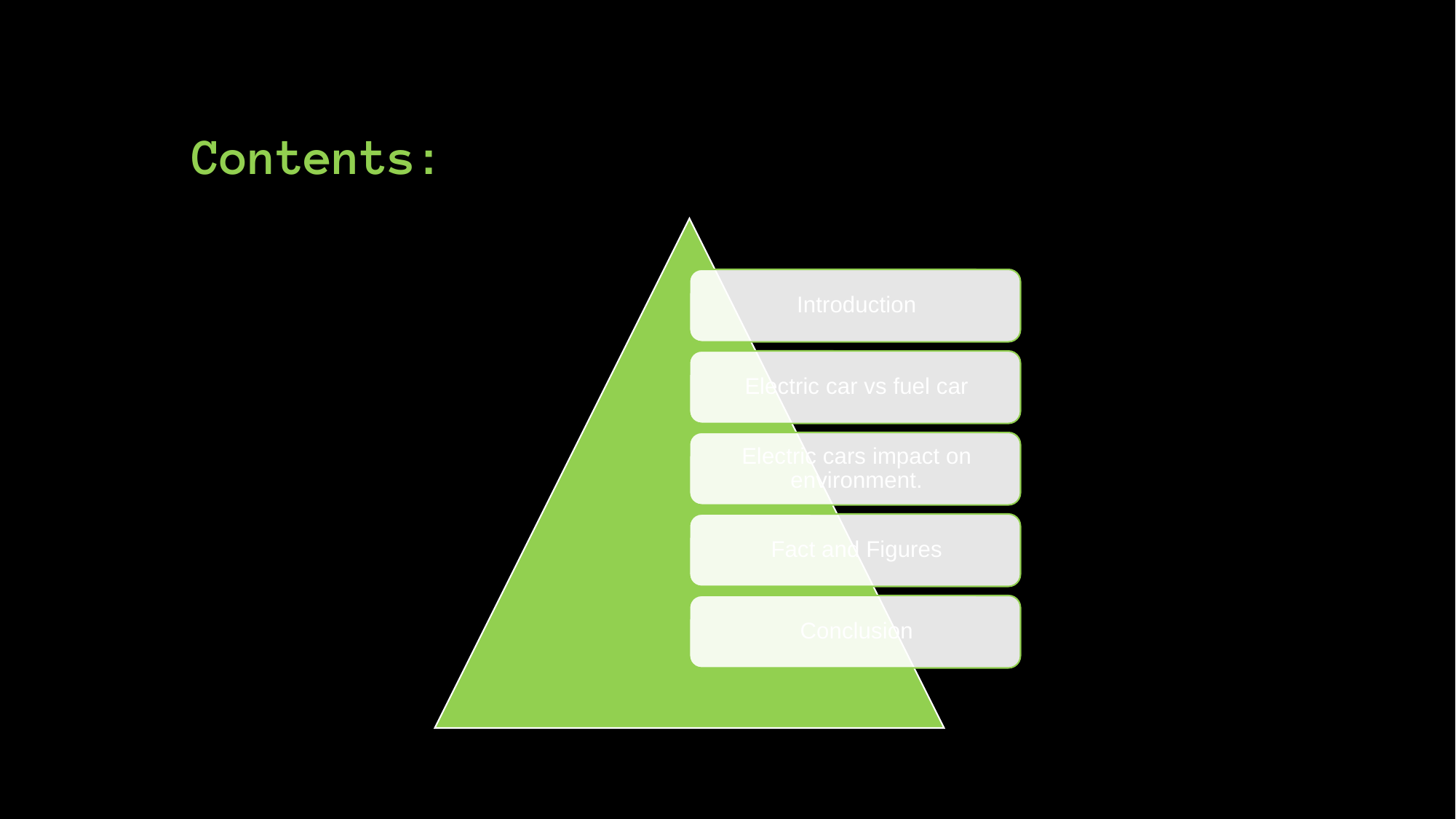

# Contents:
Introduction
Electric car vs fuel car
Electric cars impact on environment.
Fact and Figures
Conclusion